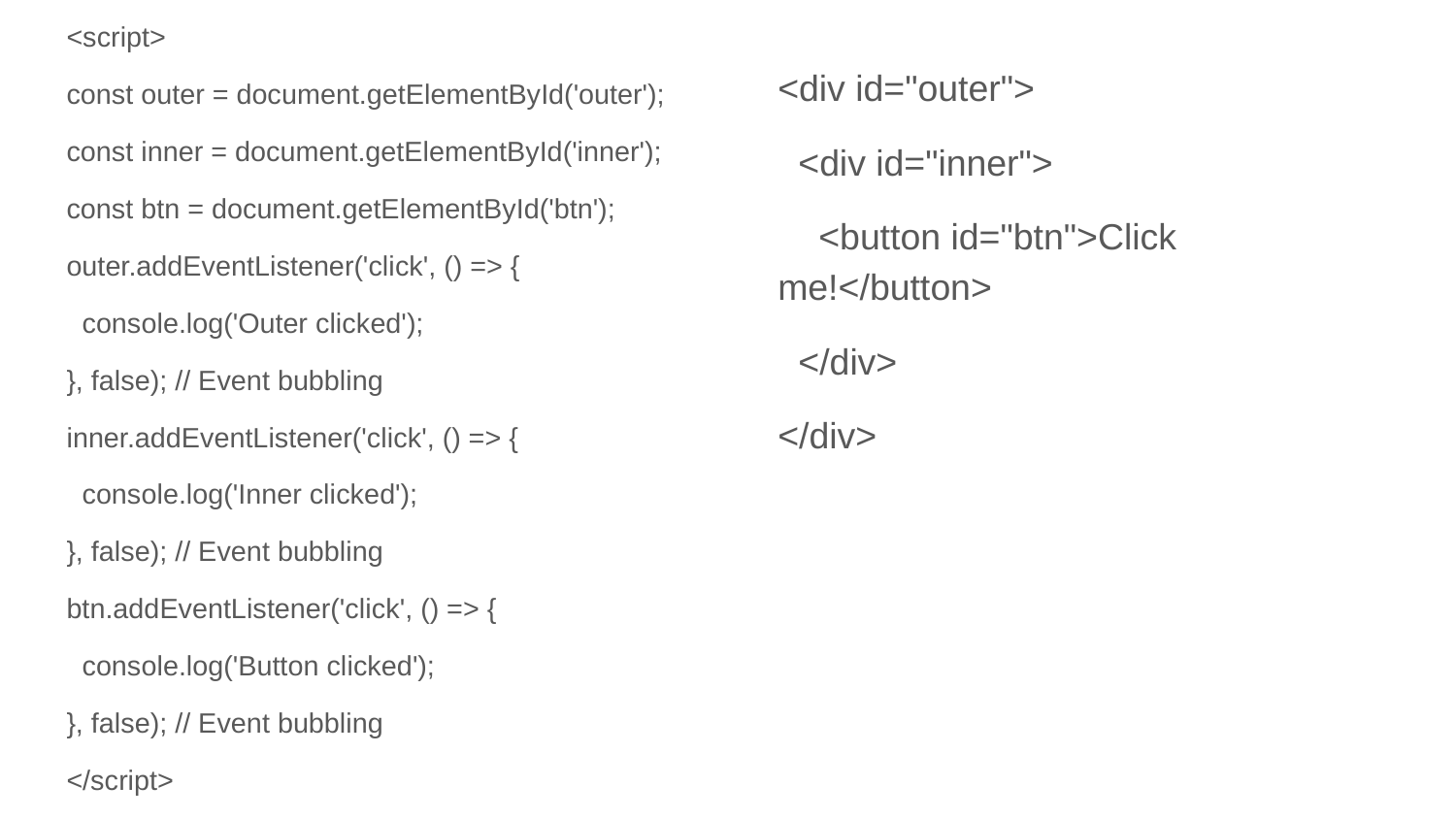

<script>
const outer = document.getElementById('outer');
const inner = document.getElementById('inner');
const btn = document.getElementById('btn');
outer.addEventListener('click', () => {
  console.log('Outer clicked');
}, false); // Event bubbling
inner.addEventListener('click', () => {
  console.log('Inner clicked');
}, false); // Event bubbling
btn.addEventListener('click', () => {
  console.log('Button clicked');
}, false); // Event bubbling
</script>
<div id="outer">
  <div id="inner">
    <button id="btn">Click me!</button>
  </div>
</div>